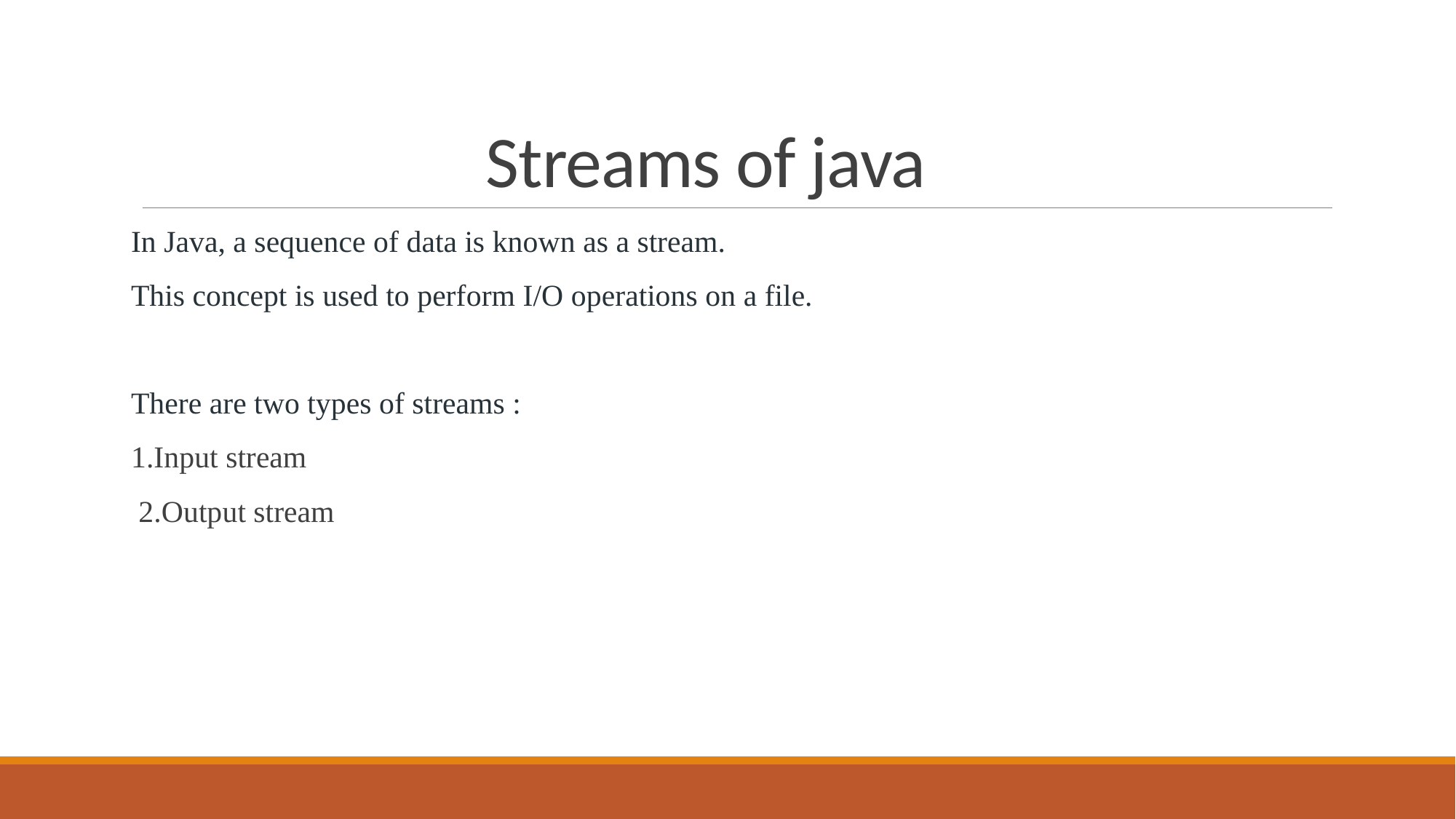

# Streams of java
In Java, a sequence of data is known as a stream.
This concept is used to perform I/O operations on a file.

There are two types of streams :
1.Input stream
 2.Output stream